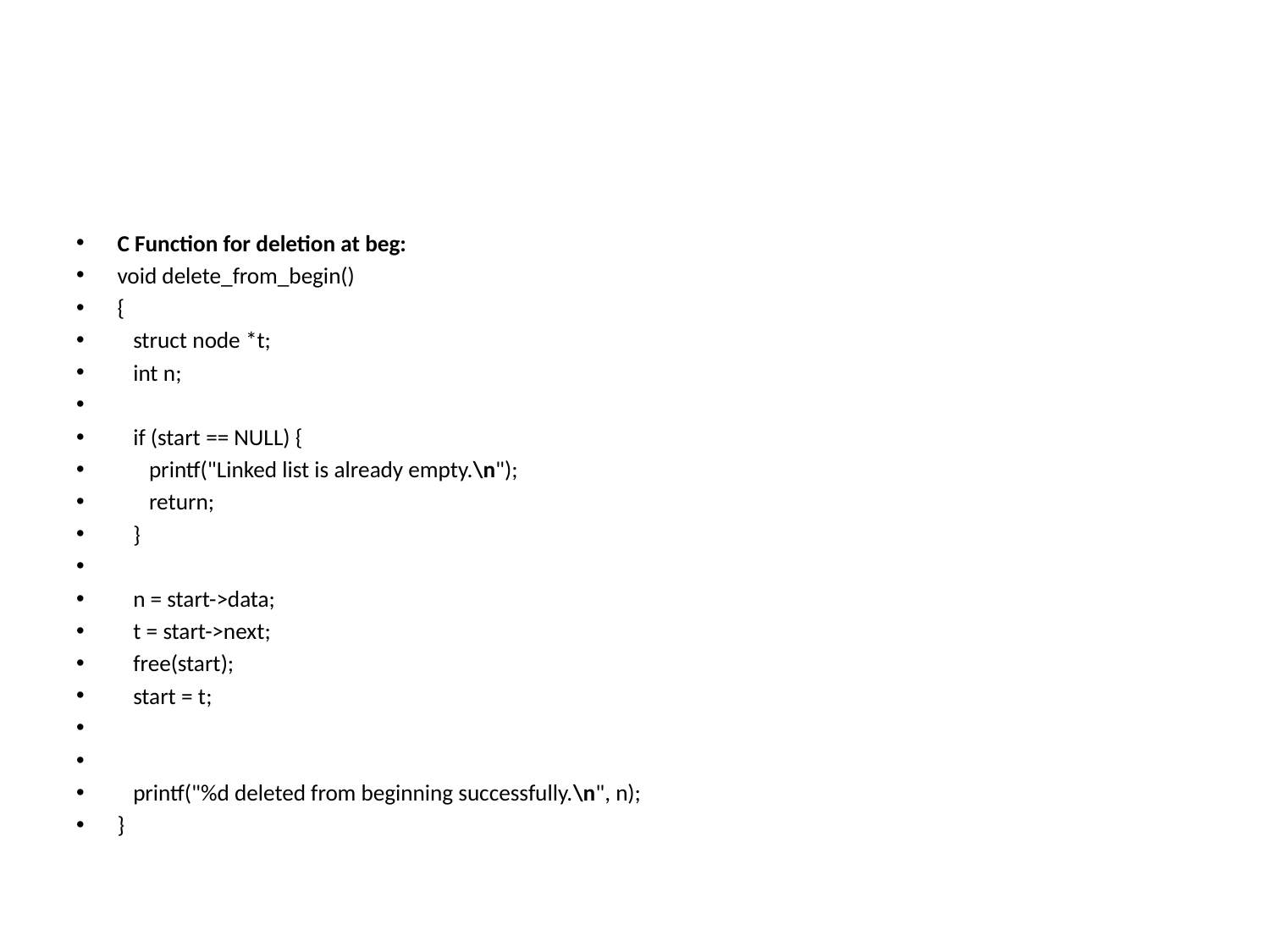

#
C Function for deletion at beg:
void delete_from_begin()
{
   struct node *t;
   int n;

   if (start == NULL) {
      printf("Linked list is already empty.\n");
      return;
   }

   n = start->data;
   t = start->next;
   free(start);
   start = t;

   printf("%d deleted from beginning successfully.\n", n);
}